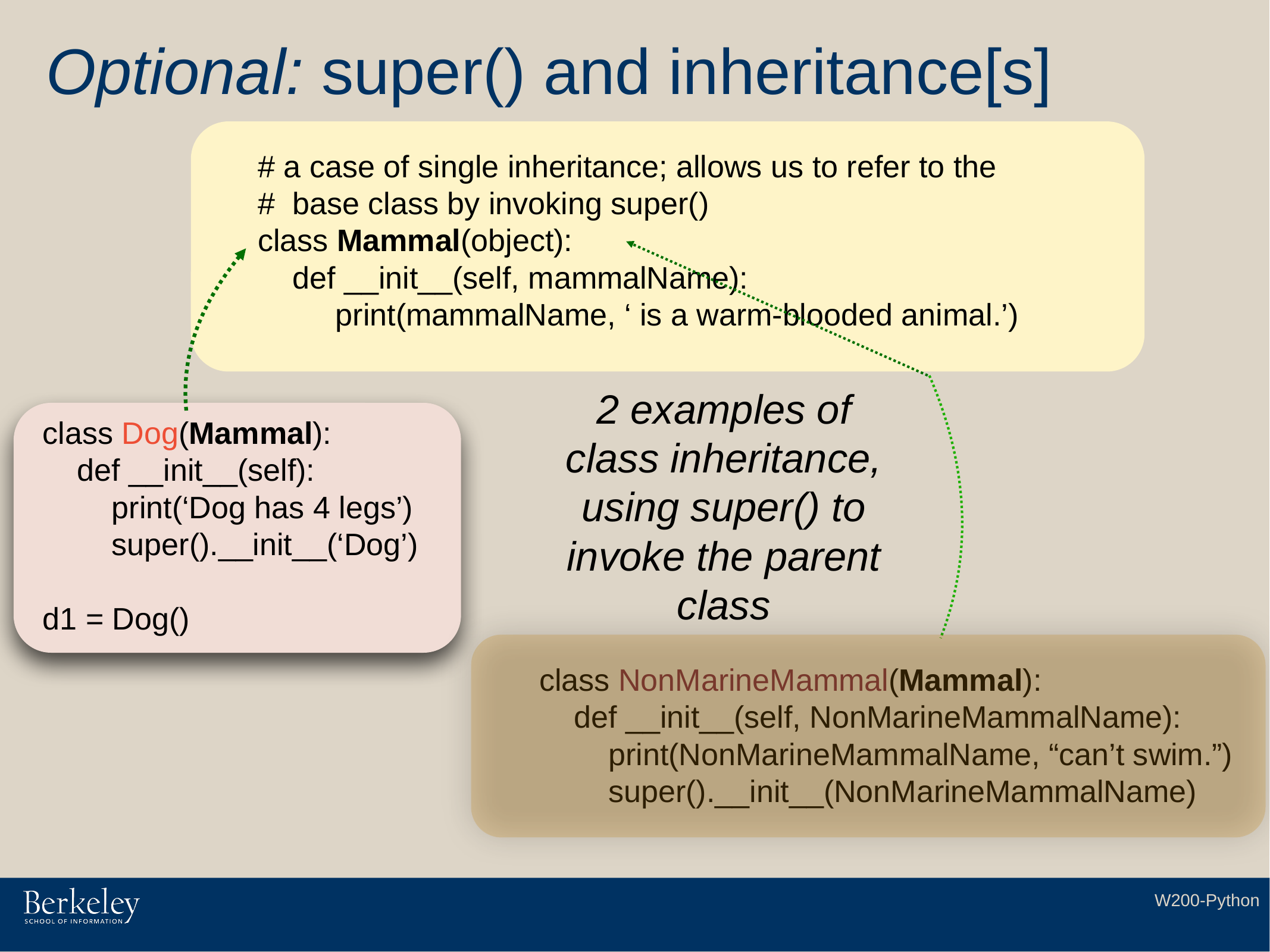

# Optional: super() and inheritance[s]

# a case of single inheritance; allows us to refer to the
#  base class by invoking super()
class Mammal(object):
    def __init__(self, mammalName):
         print(mammalName, ‘ is a warm-blooded animal.’)

class Dog(Mammal):
    def __init__(self):
        print(‘Dog has 4 legs’)
        super().__init__(‘Dog’)

d1 = Dog()
2 examples of class inheritance,
using super() to invoke the parent class

class NonMarineMammal(Mammal):
    def __init__(self, NonMarineMammalName):
        print(NonMarineMammalName, “can’t swim.”)
        super().__init__(NonMarineMammalName)
14